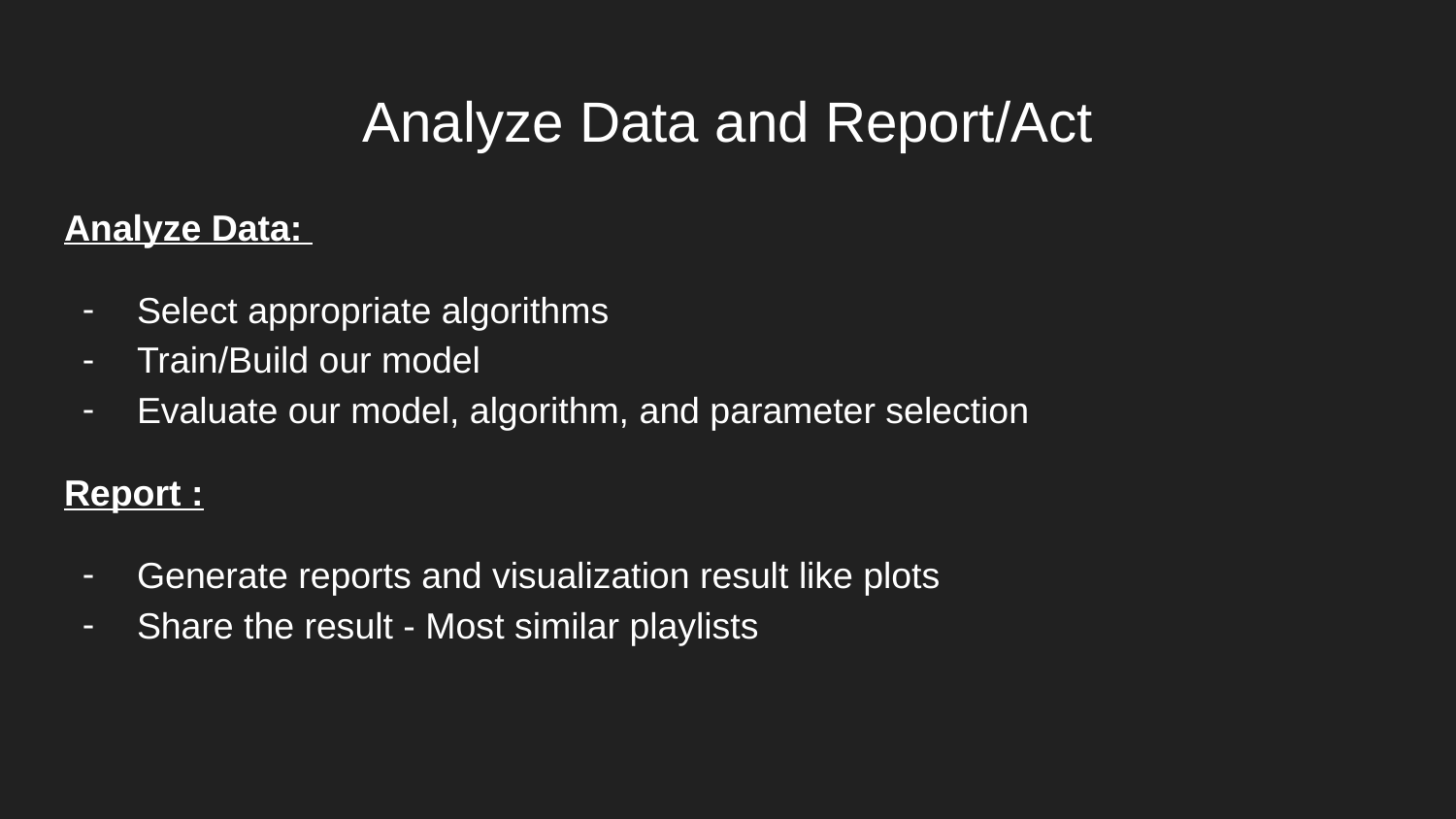

# Analyze Data and Report/Act
Analyze Data:
Select appropriate algorithms
Train/Build our model
Evaluate our model, algorithm, and parameter selection
Report :
Generate reports and visualization result like plots
Share the result - Most similar playlists